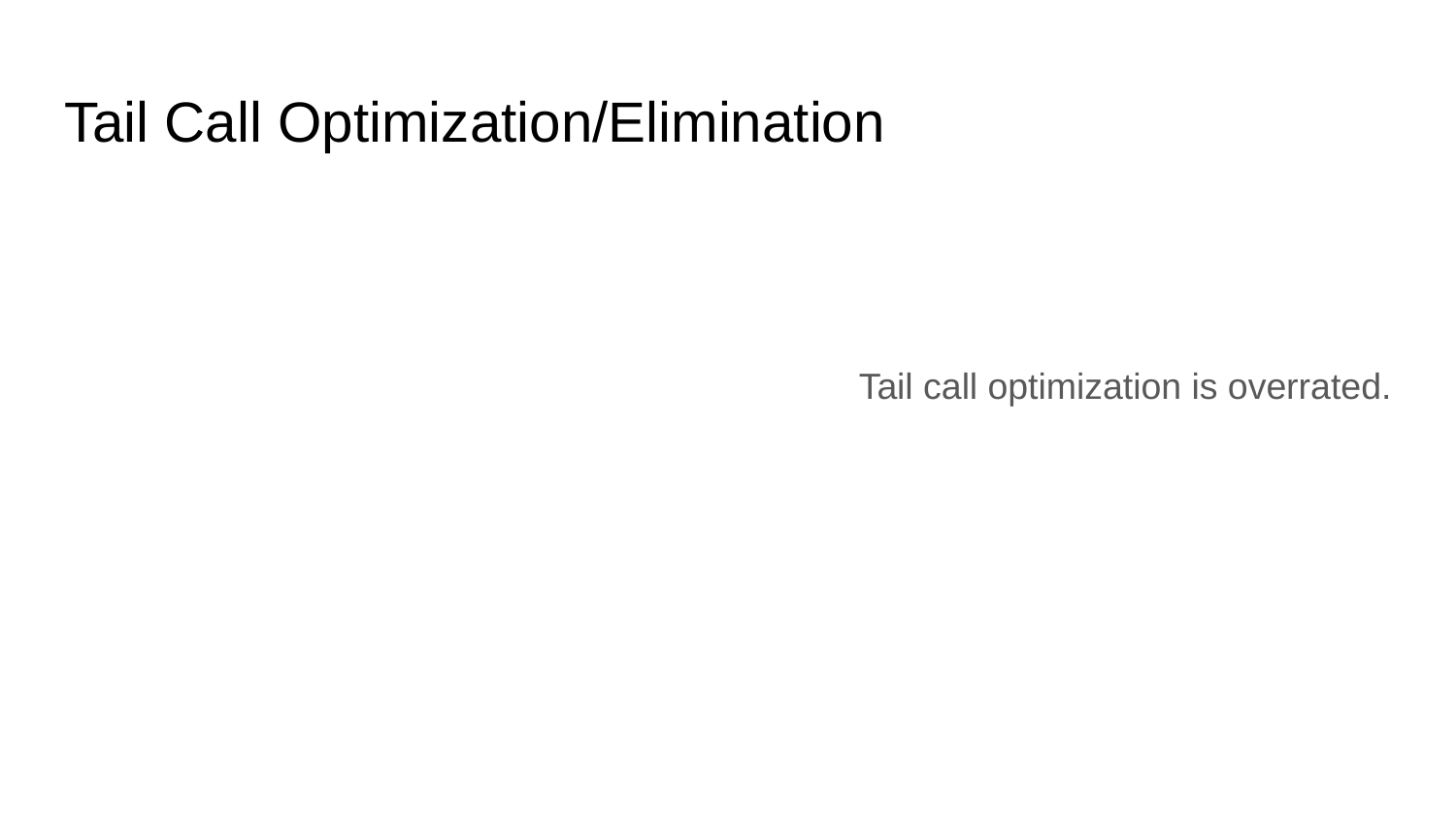

# Tail Call Optimization/Elimination

Tail call optimization is overrated.